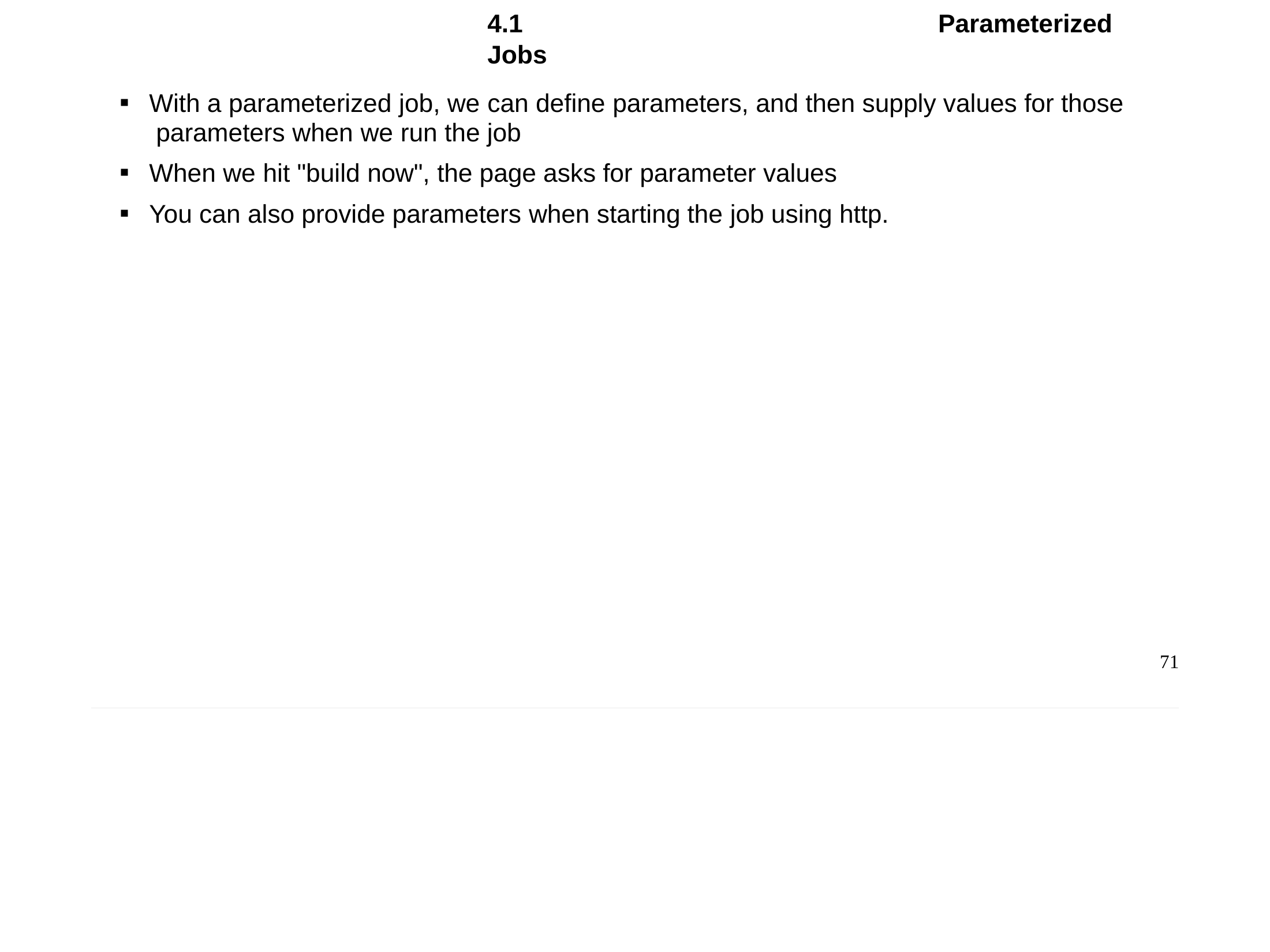

Chapter 4 - Advanced Jobs

4.1	Parameterized Jobs
With a parameterized job, we can define parameters, and then supply values for those  parameters when we run the job
When we hit "build now", the page asks for parameter values
You can also provide parameters when starting the job using http.
71